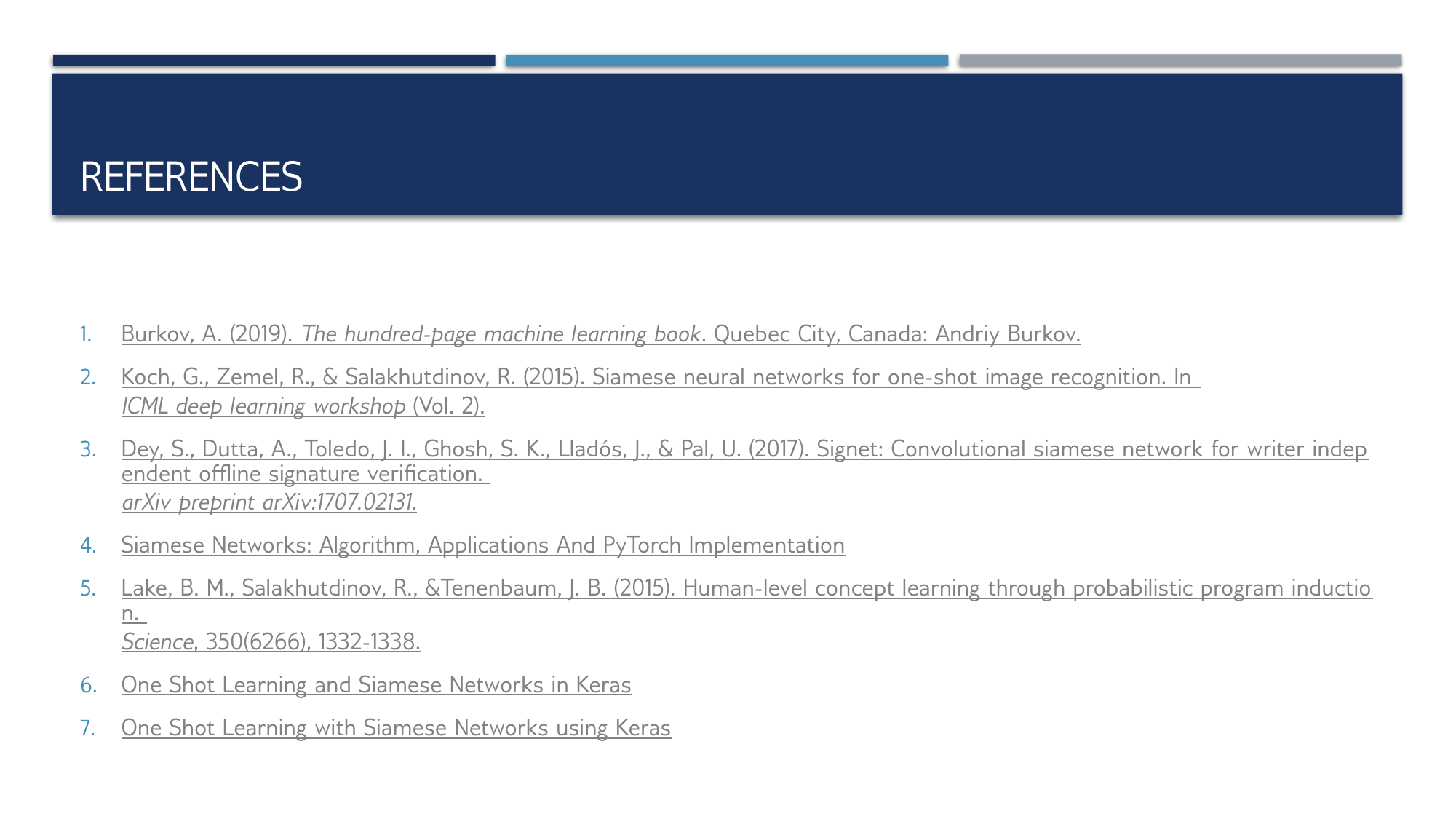

# References
Burkov, A. (2019). The hundred-page machine learning book. Quebec City, Canada: Andriy Burkov.
Koch, G., Zemel, R., & Salakhutdinov, R. (2015). Siamese neural networks for one-shot image recognition. In ICML deep learning workshop (Vol. 2).
Dey, S., Dutta, A., Toledo, J. I., Ghosh, S. K., Lladós, J., & Pal, U. (2017). Signet: Convolutional siamese network for writer independent offline signature verification. arXiv preprint arXiv:1707.02131.
Siamese Networks: Algorithm, Applications And PyTorch Implementation
Lake, B. M., Salakhutdinov, R., &Tenenbaum, J. B. (2015). Human-level concept learning through probabilistic program induction. Science, 350(6266), 1332-1338.
One Shot Learning and Siamese Networks in Keras
One Shot Learning with Siamese Networks using Keras